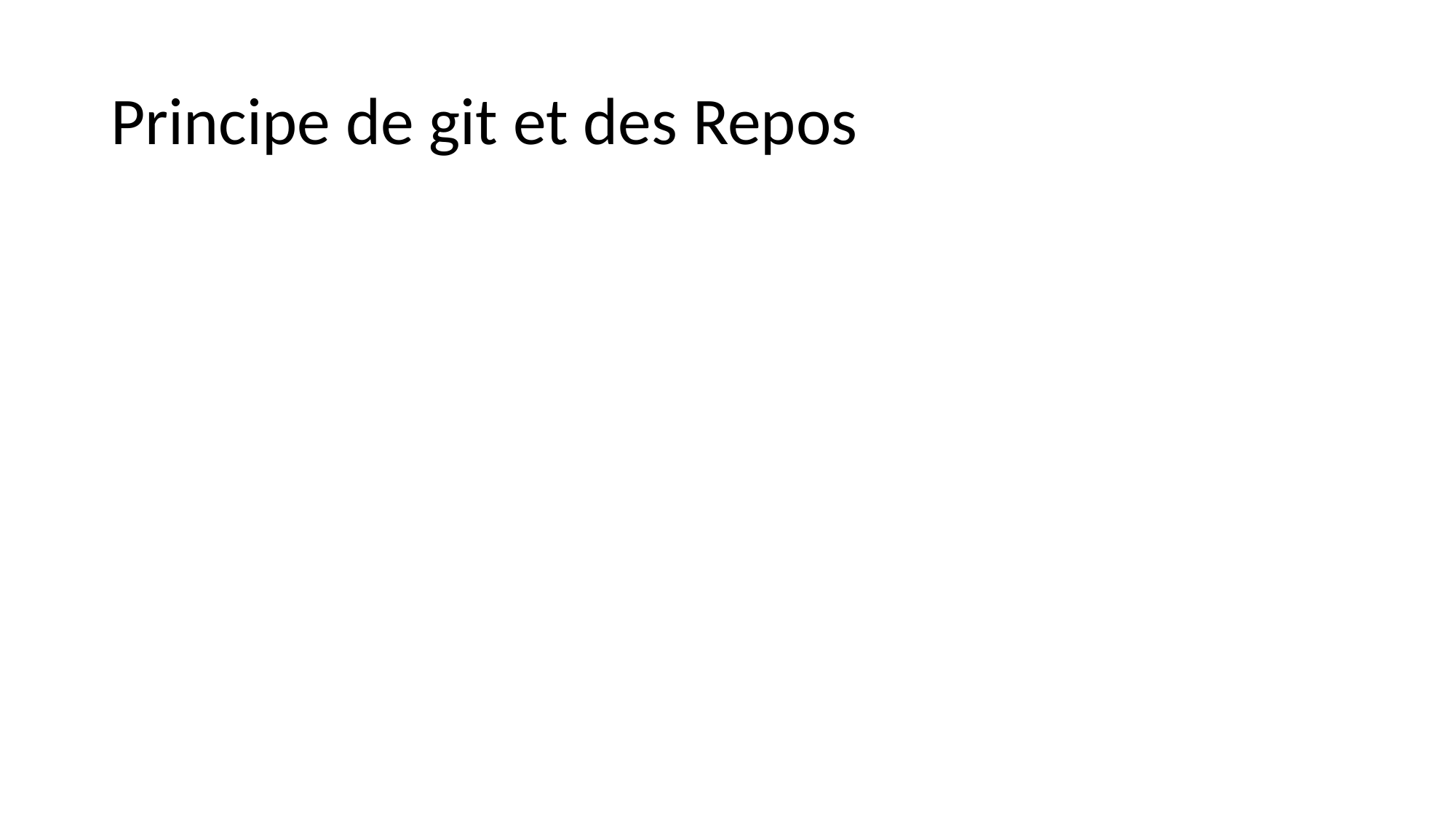

# Principe de git et des Repos